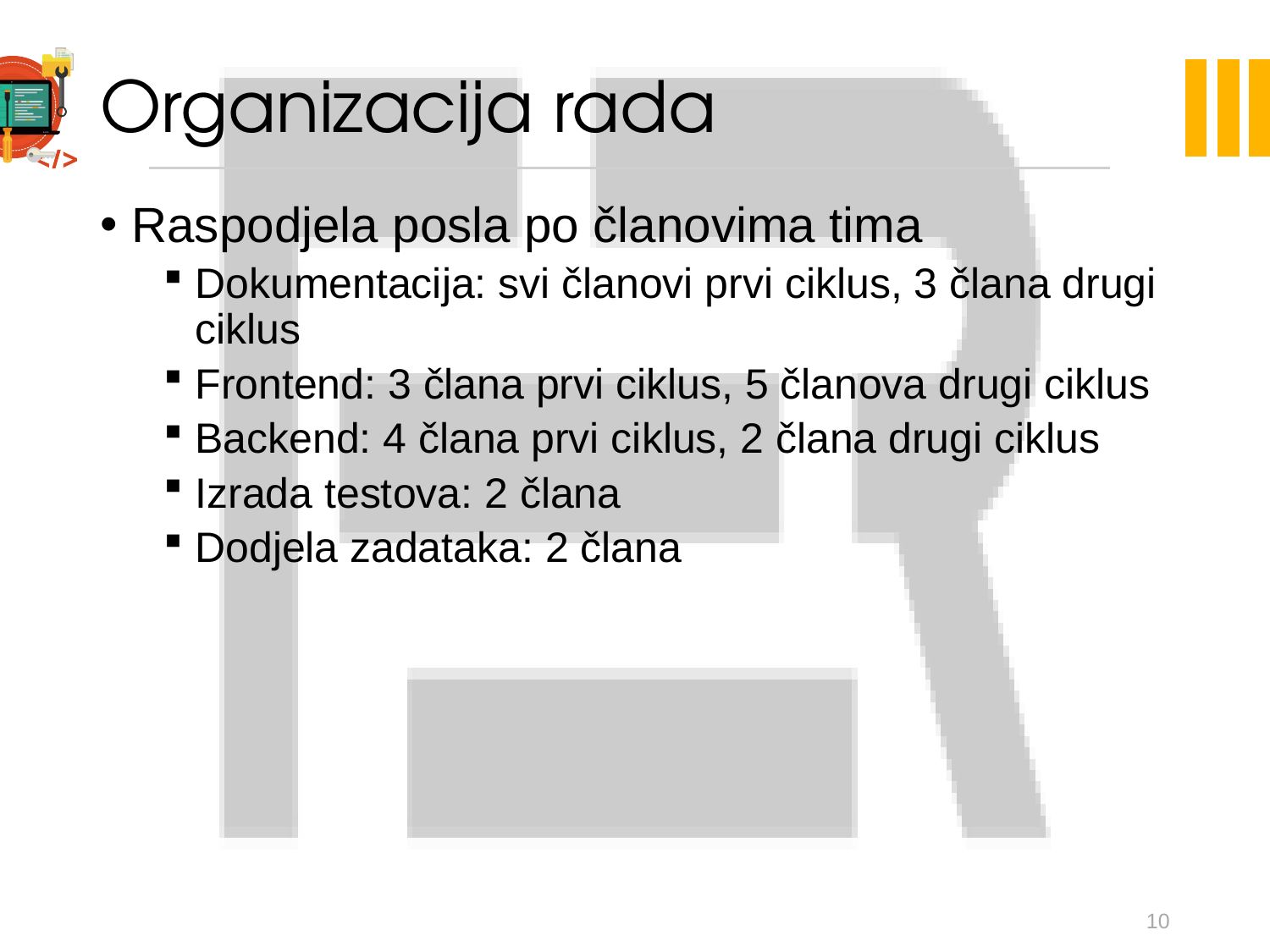

# Organizacija rada
Raspodjela posla po članovima tima
Dokumentacija: svi članovi prvi ciklus, 3 člana drugi ciklus
Frontend: 3 člana prvi ciklus, 5 članova drugi ciklus
Backend: 4 člana prvi ciklus, 2 člana drugi ciklus
Izrada testova: 2 člana
Dodjela zadataka: 2 člana
10